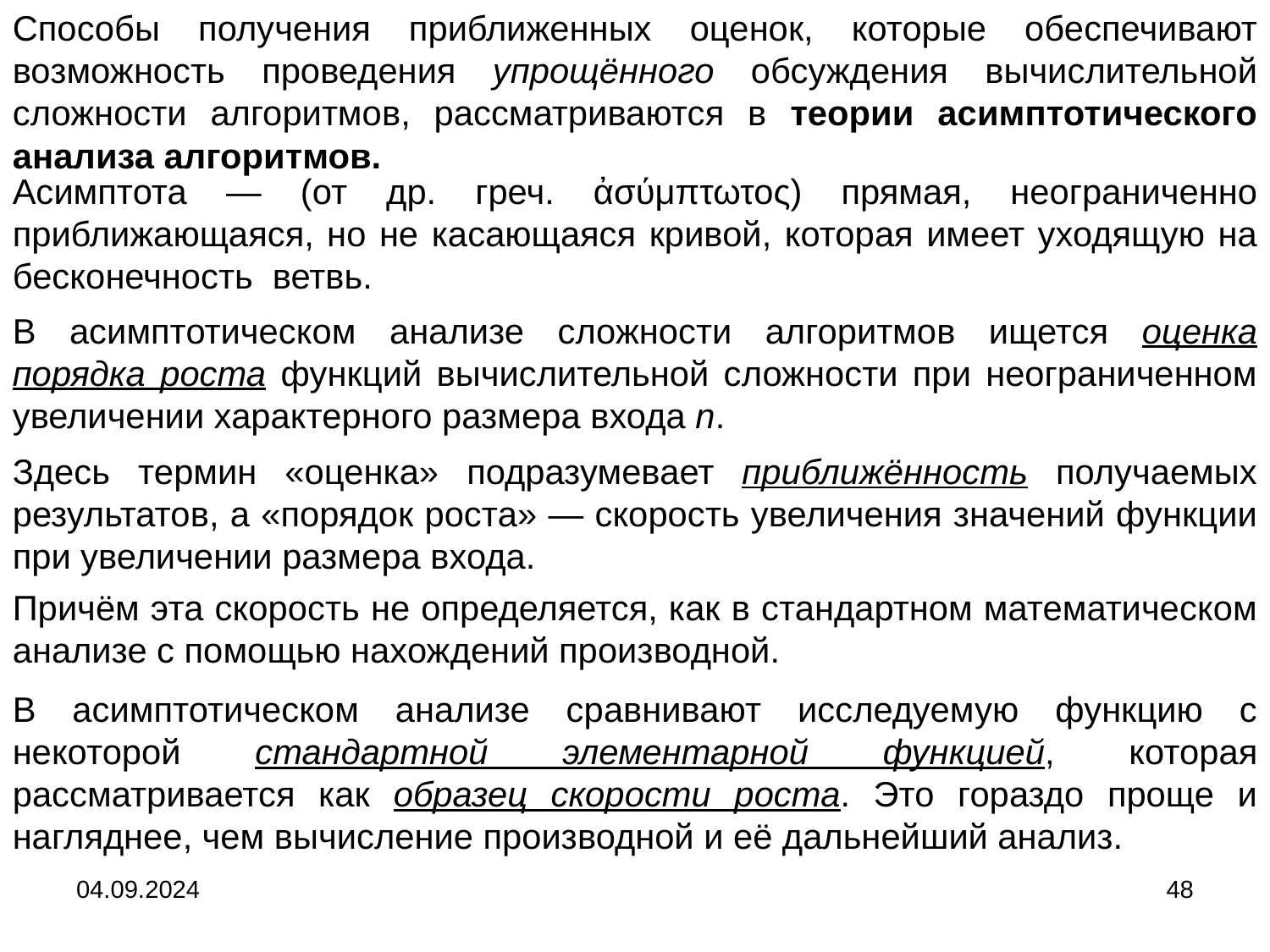

Способы получения приближенных оценок, которые обеспечивают возможность проведения упрощённого обсуждения вычислительной сложности алгоритмов, рассматриваются в теории асимптотического анализа алгоритмов.
Асимптота — (от др. греч. ἀσύμπτωτος) прямая, неограниченно приближающаяся, но не касающаяся кривой, которая имеет уходящую на бесконечность  ветвь.
В асимптотическом анализе сложности алгоритмов ищется оценка порядка роста функций вычислительной сложности при неограниченном увеличении характерного размера входа n.
Здесь термин «оценка» подразумевает приближённость получаемых результатов, а «порядок роста» — скорость увеличения значений функции при увеличении размера входа.
Причём эта скорость не определяется, как в стандартном математическом анализе с помощью нахождений производной.
В асимптотическом анализе сравнивают исследуемую функцию с некоторой стандартной элементарной функцией, которая рассматривается как образец скорости роста. Это гораздо проще и нагляднее, чем вычисление производной и её дальнейший анализ.
04.09.2024
48